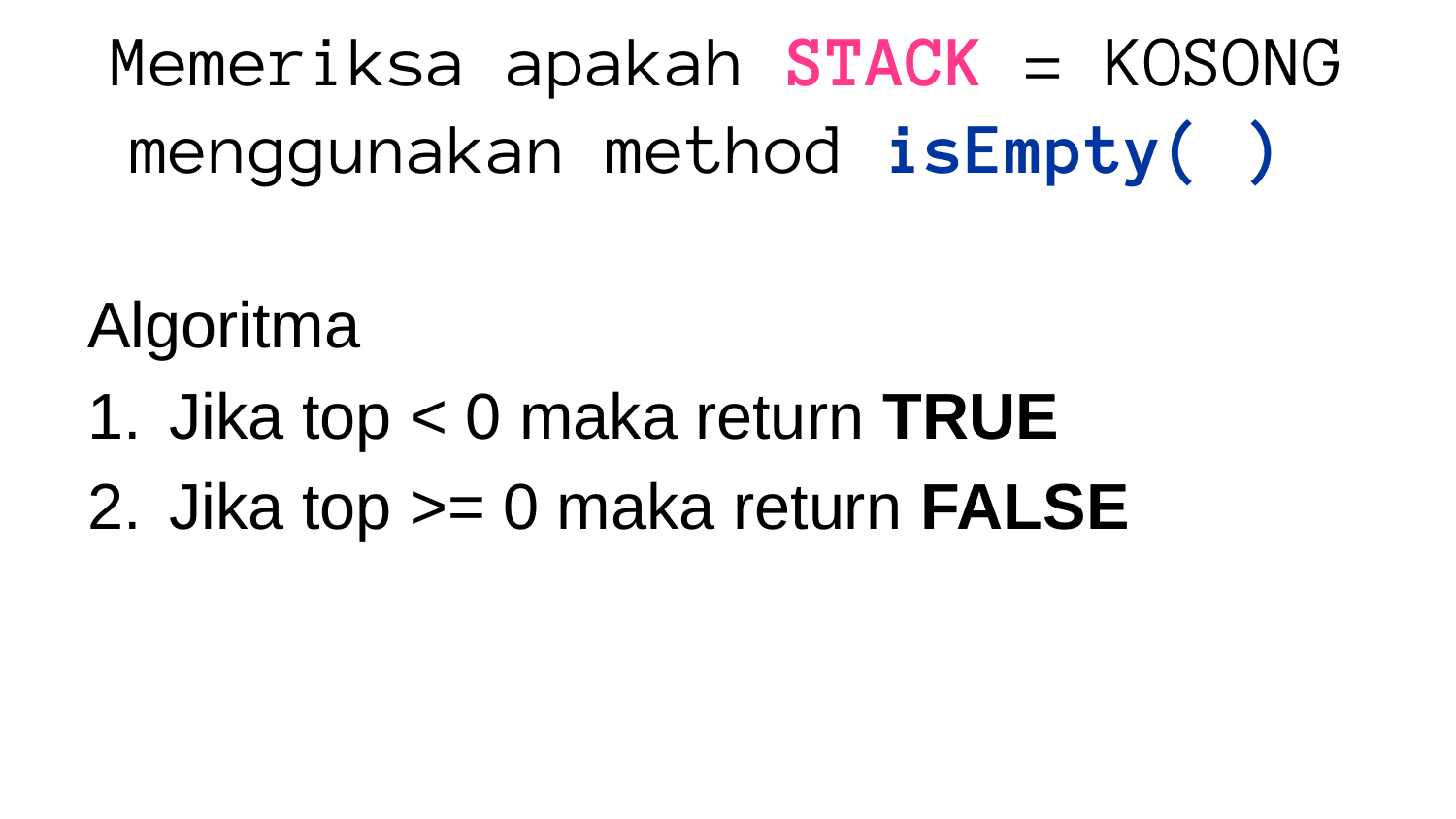

# Memeriksa apakah STACK = KOSONG menggunakan method isEmpty( )
Algoritma
Jika top < 0 maka return TRUE
Jika top >= 0 maka return FALSE